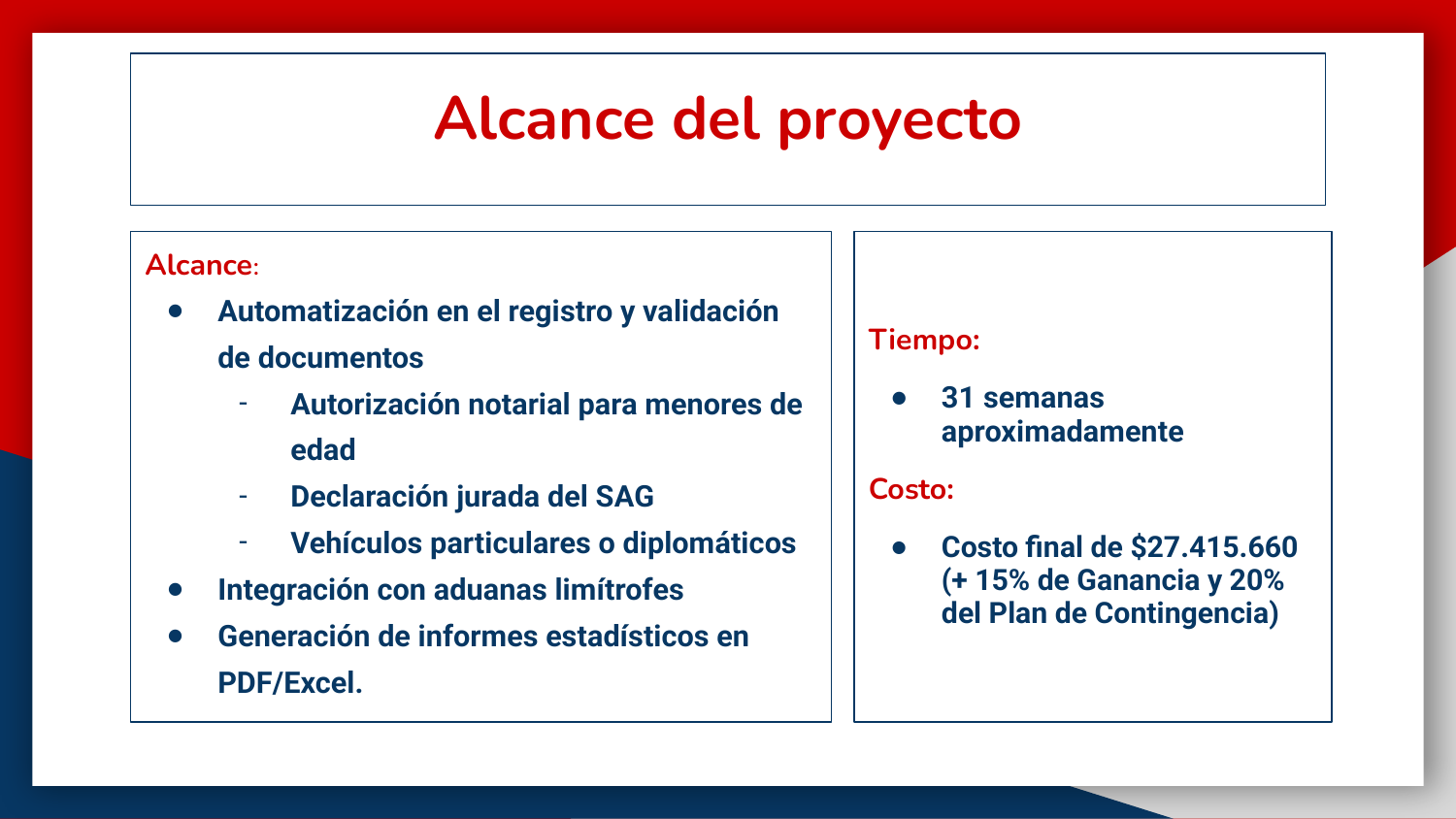

# Alcance del proyecto

Alcance:
Automatización en el registro y validación de documentos
Autorización notarial para menores de edad
Declaración jurada del SAG
Vehículos particulares o diplomáticos
Integración con aduanas limítrofes
Generación de informes estadísticos en PDF/Excel.

Tiempo:
31 semanas aproximadamente
Costo:
Costo final de $27.415.660 (+ 15% de Ganancia y 20% del Plan de Contingencia)